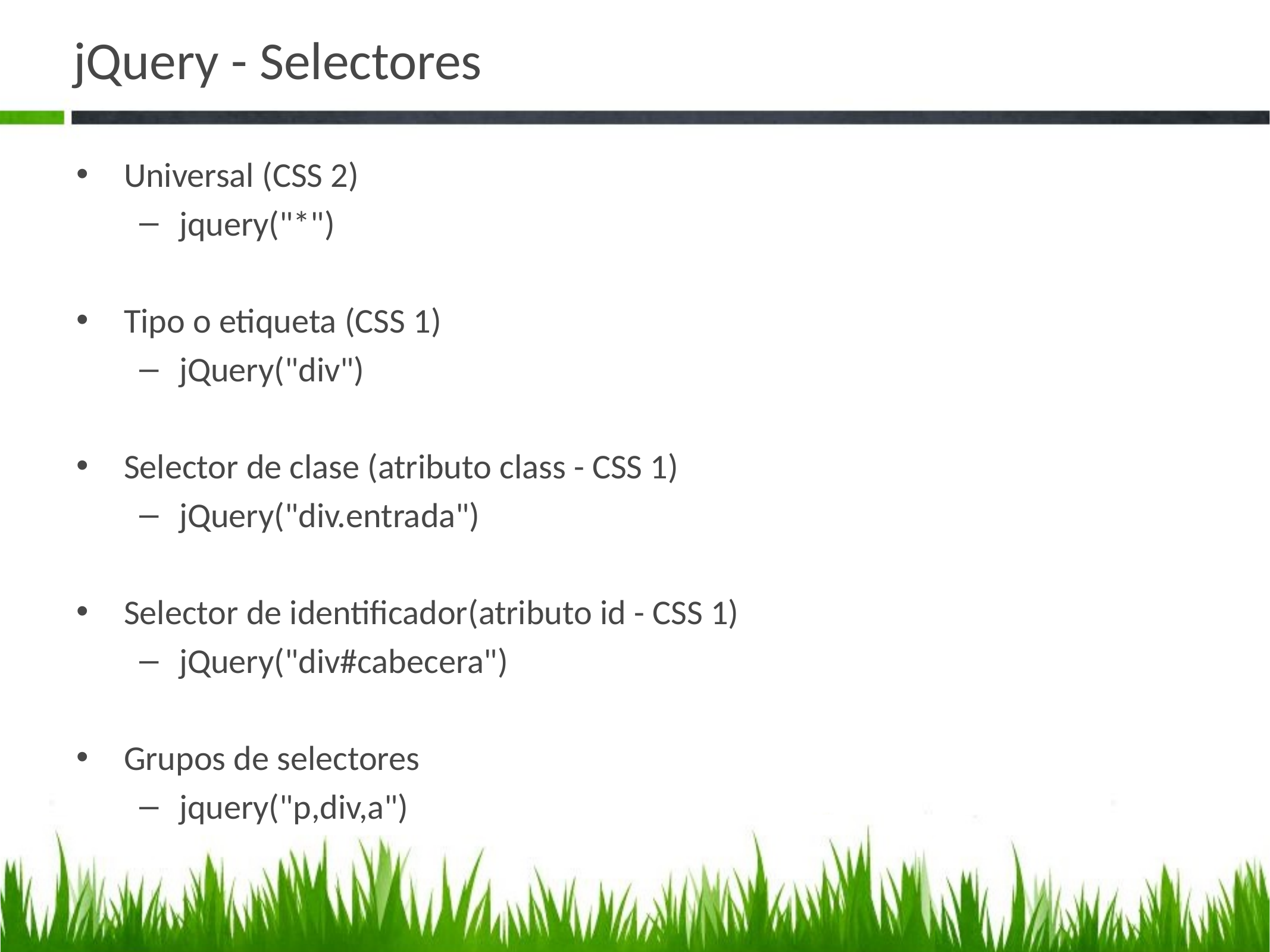

# jQuery - Selectores
Universal (CSS 2)
jquery("*")

Tipo o etiqueta (CSS 1)
jQuery("div")

Selector de clase (atributo class - CSS 1)
jQuery("div.entrada")

Selector de identificador(atributo id - CSS 1)
jQuery("div#cabecera")

Grupos de selectores
jquery("p,div,a")